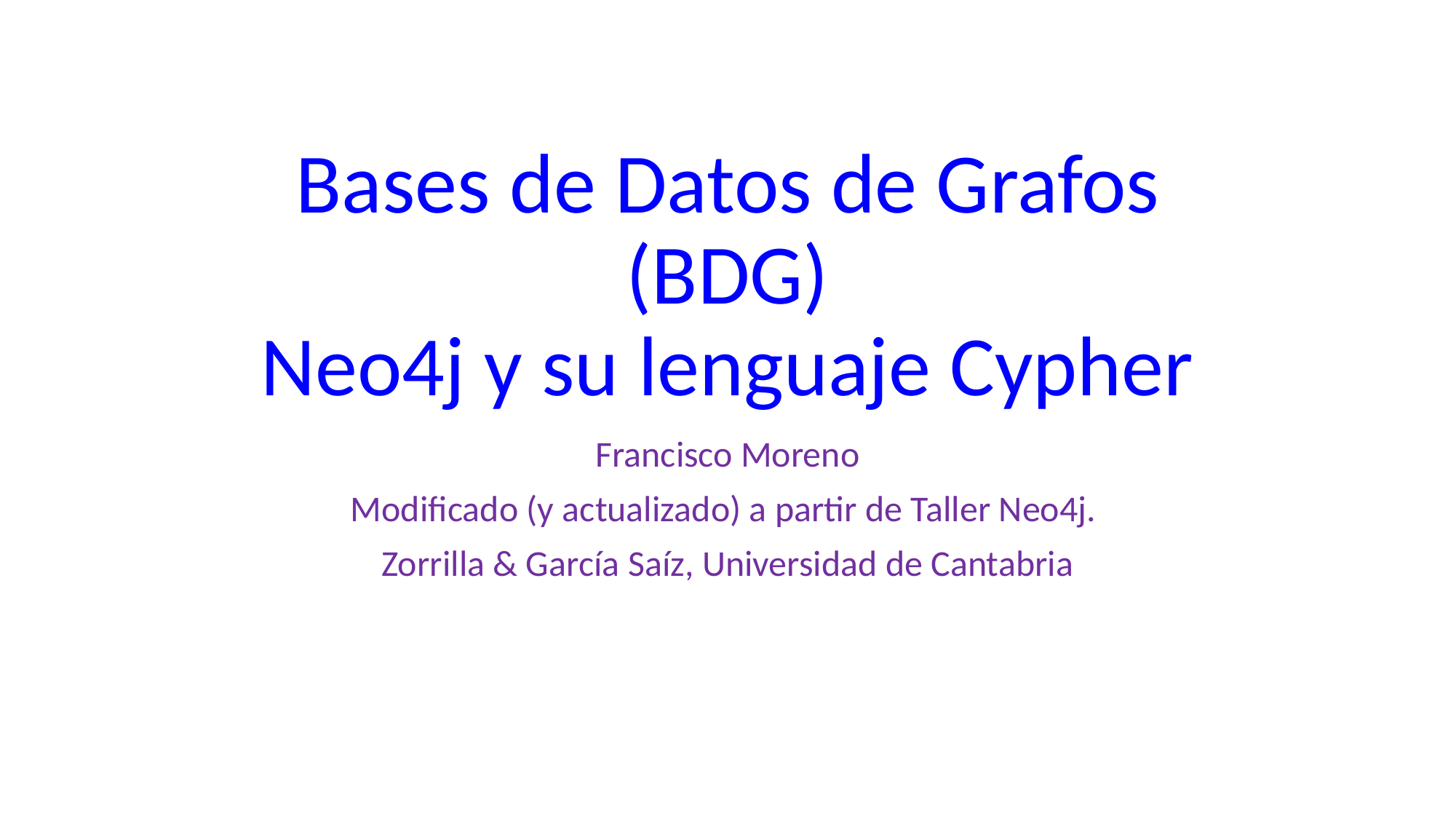

# Bases de Datos de Grafos (BDG) Neo4j y su lenguaje Cypher
Francisco Moreno
Modificado (y actualizado) a partir de Taller Neo4j.
Zorrilla & García Saíz, Universidad de Cantabria